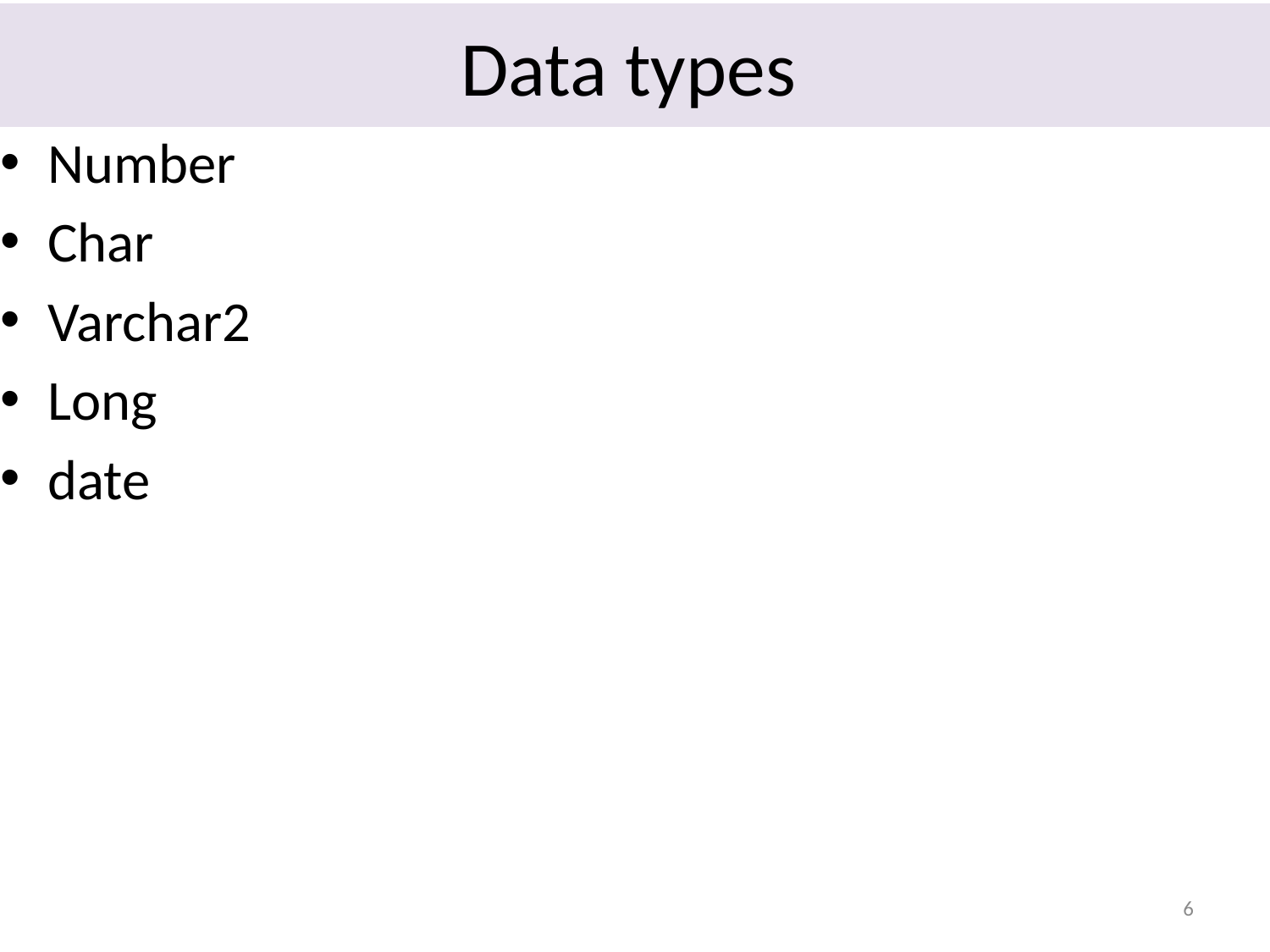

Data types
Number
Char
Varchar2
Long
date
6